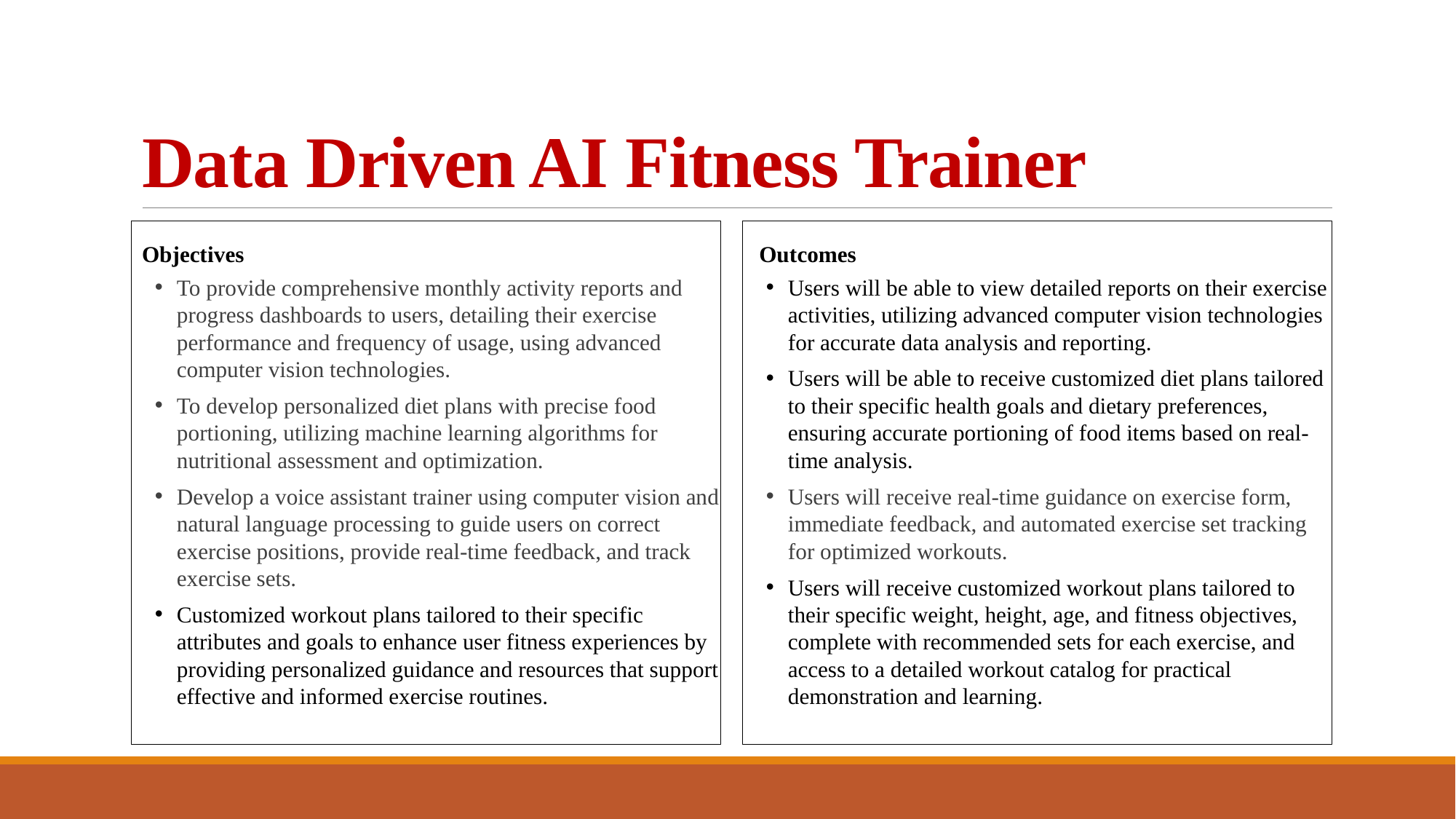

# Data Driven AI Fitness Trainer
Objectives
To provide comprehensive monthly activity reports and progress dashboards to users, detailing their exercise performance and frequency of usage, using advanced computer vision technologies.
To develop personalized diet plans with precise food portioning, utilizing machine learning algorithms for nutritional assessment and optimization.
Develop a voice assistant trainer using computer vision and natural language processing to guide users on correct exercise positions, provide real-time feedback, and track exercise sets.
Customized workout plans tailored to their specific attributes and goals to enhance user fitness experiences by providing personalized guidance and resources that support effective and informed exercise routines.
   Outcomes
Users will be able to view detailed reports on their exercise activities, utilizing advanced computer vision technologies for accurate data analysis and reporting.
Users will be able to receive customized diet plans tailored to their specific health goals and dietary preferences, ensuring accurate portioning of food items based on real-time analysis.
Users will receive real-time guidance on exercise form, immediate feedback, and automated exercise set tracking for optimized workouts.
Users will receive customized workout plans tailored to their specific weight, height, age, and fitness objectives, complete with recommended sets for each exercise, and access to a detailed workout catalog for practical demonstration and learning.